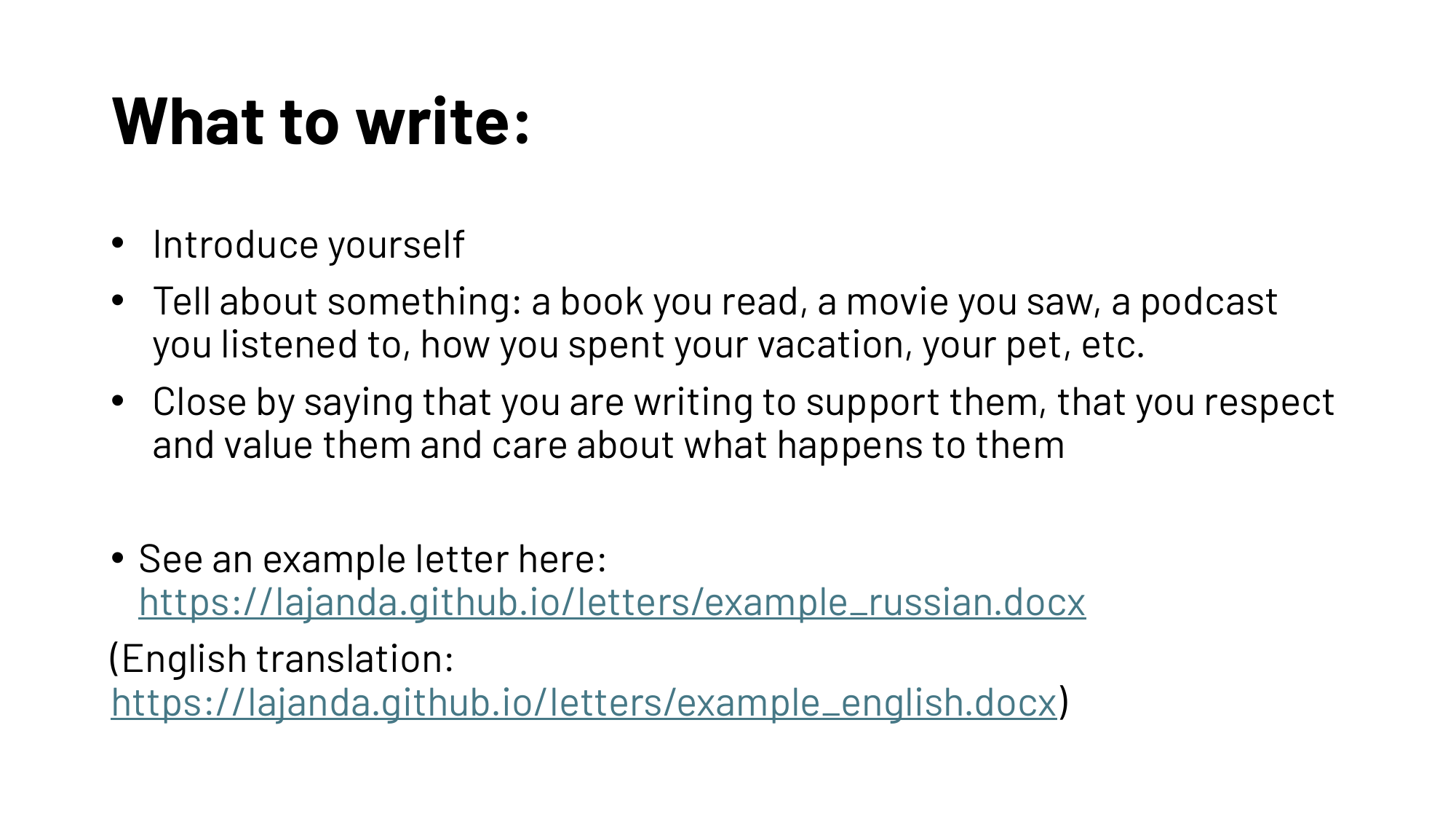

# What to write:
Introduce yourself
Tell about something: a book you read, a movie you saw, a podcast you listened to, how you spent your vacation, your pet, etc.
Close by saying that you are writing to support them, that you respect and value them and care about what happens to them

See an example letter here: https://lajanda.github.io/letters/example_russian.docx
(English translation: https://lajanda.github.io/letters/example_english.docx)